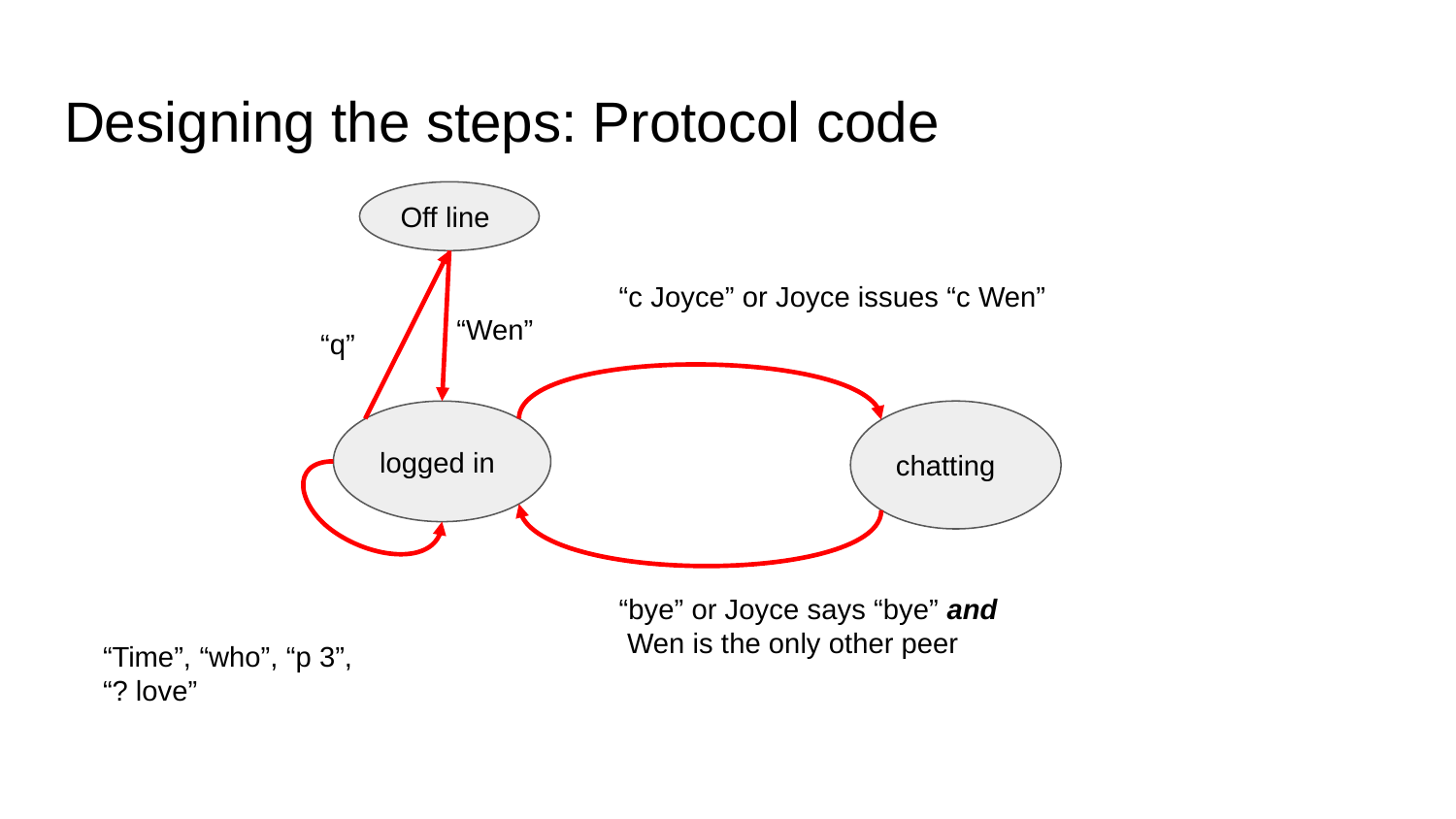

# Designing the steps: Protocol code
Off line
“c Joyce” or Joyce issues “c Wen”
“Wen”
“q”
logged in
chatting
“bye” or Joyce says “bye” and  Wen is the only other peer
“Time”, “who”, “p 3”,
“? love”